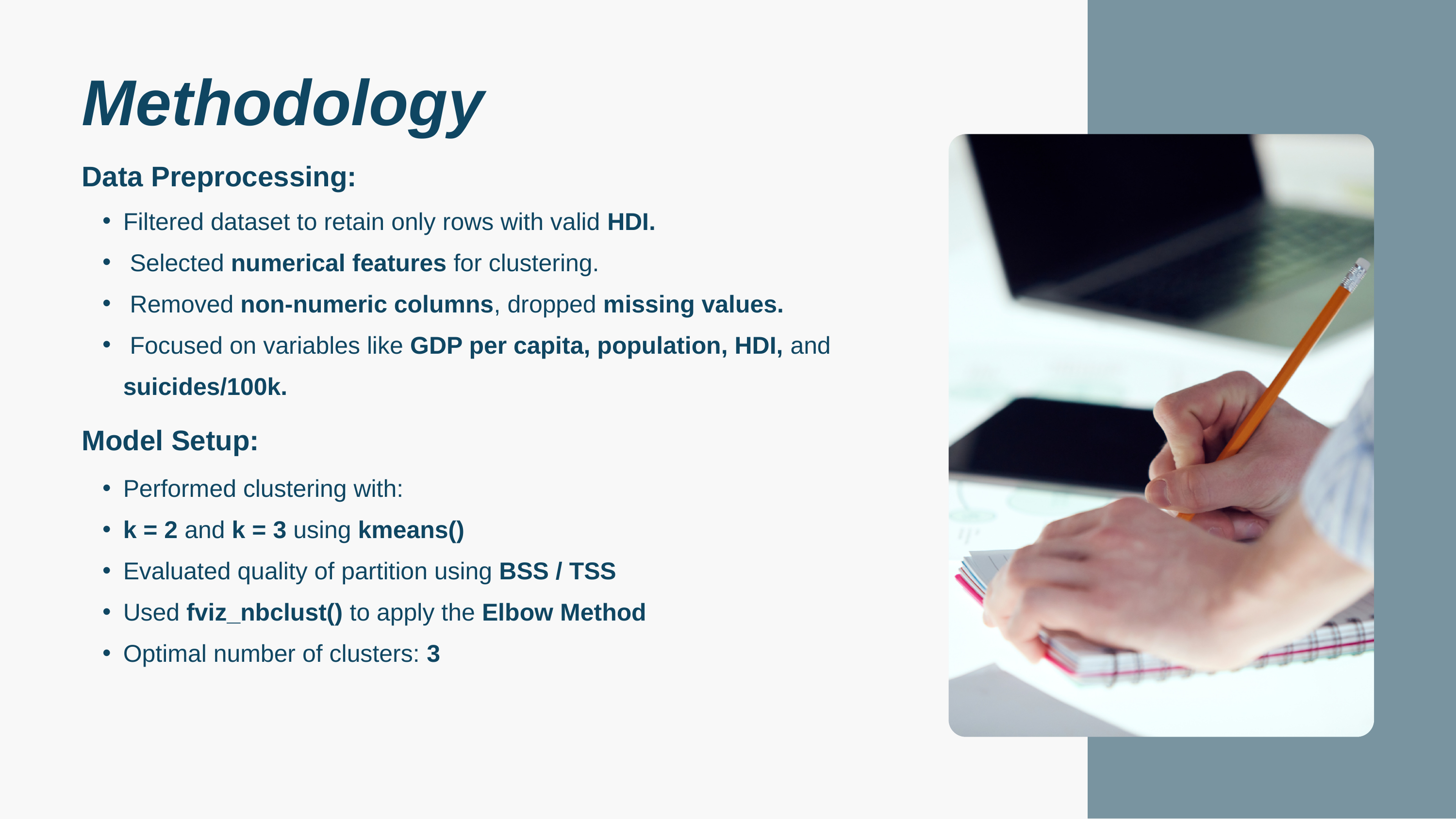

Methodology

Data Preprocessing:
Filtered dataset to retain only rows with valid HDI.
 Selected numerical features for clustering.
 Removed non-numeric columns, dropped missing values.
 Focused on variables like GDP per capita, population, HDI, and suicides/100k.
Model Setup:
Performed clustering with:
k = 2 and k = 3 using kmeans()
Evaluated quality of partition using BSS / TSS
Used fviz_nbclust() to apply the Elbow Method
Optimal number of clusters: 3